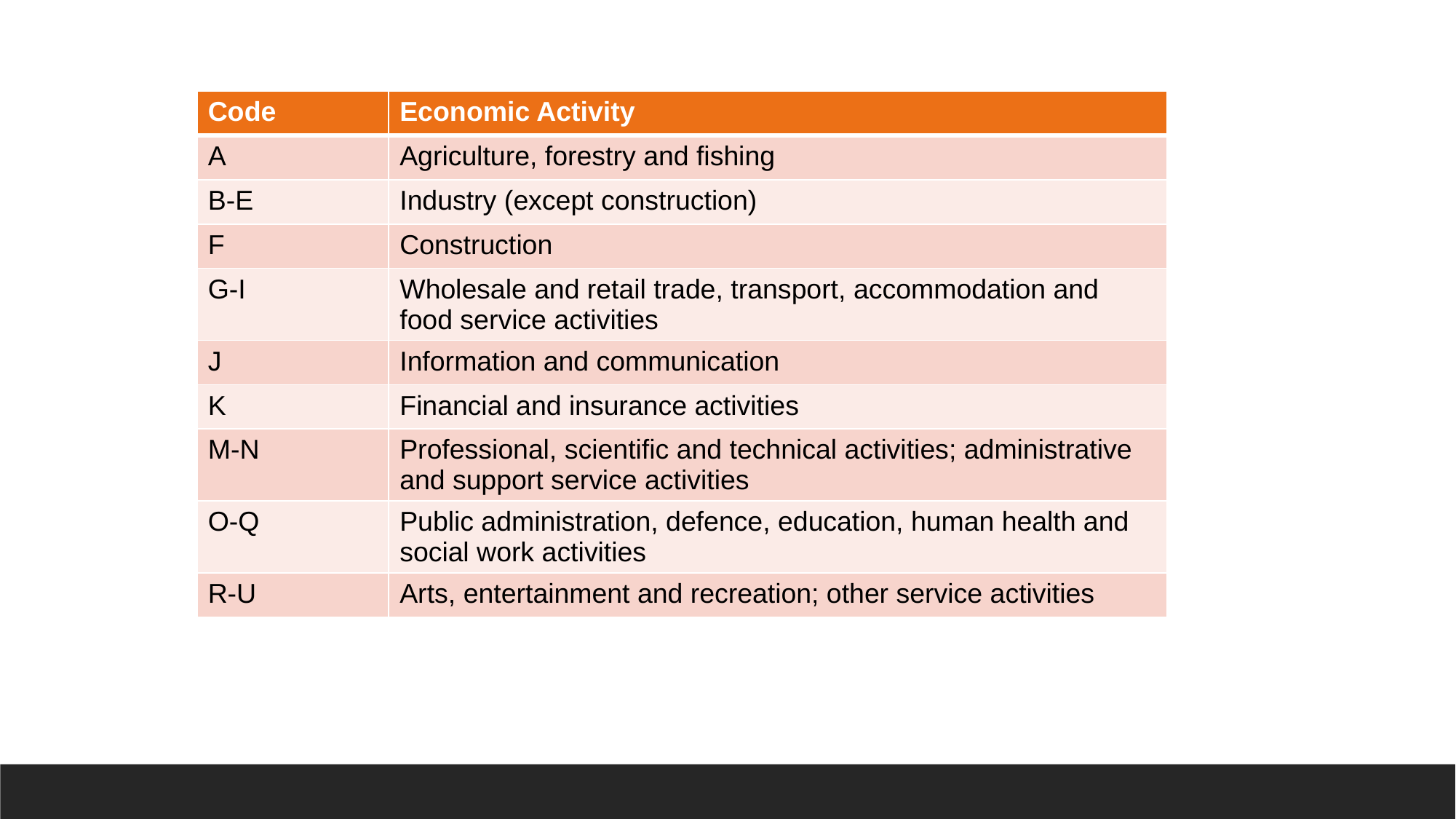

| Code | Economic Activity |
| --- | --- |
| A | Agriculture, forestry and fishing |
| B-E | Industry (except construction) |
| F | Construction |
| G-I | Wholesale and retail trade, transport, accommodation and food service activities |
| J | Information and communication |
| K | Financial and insurance activities |
| M-N | Professional, scientific and technical activities; administrative and support service activities |
| O-Q | Public administration, defence, education, human health and social work activities |
| R-U | Arts, entertainment and recreation; other service activities |